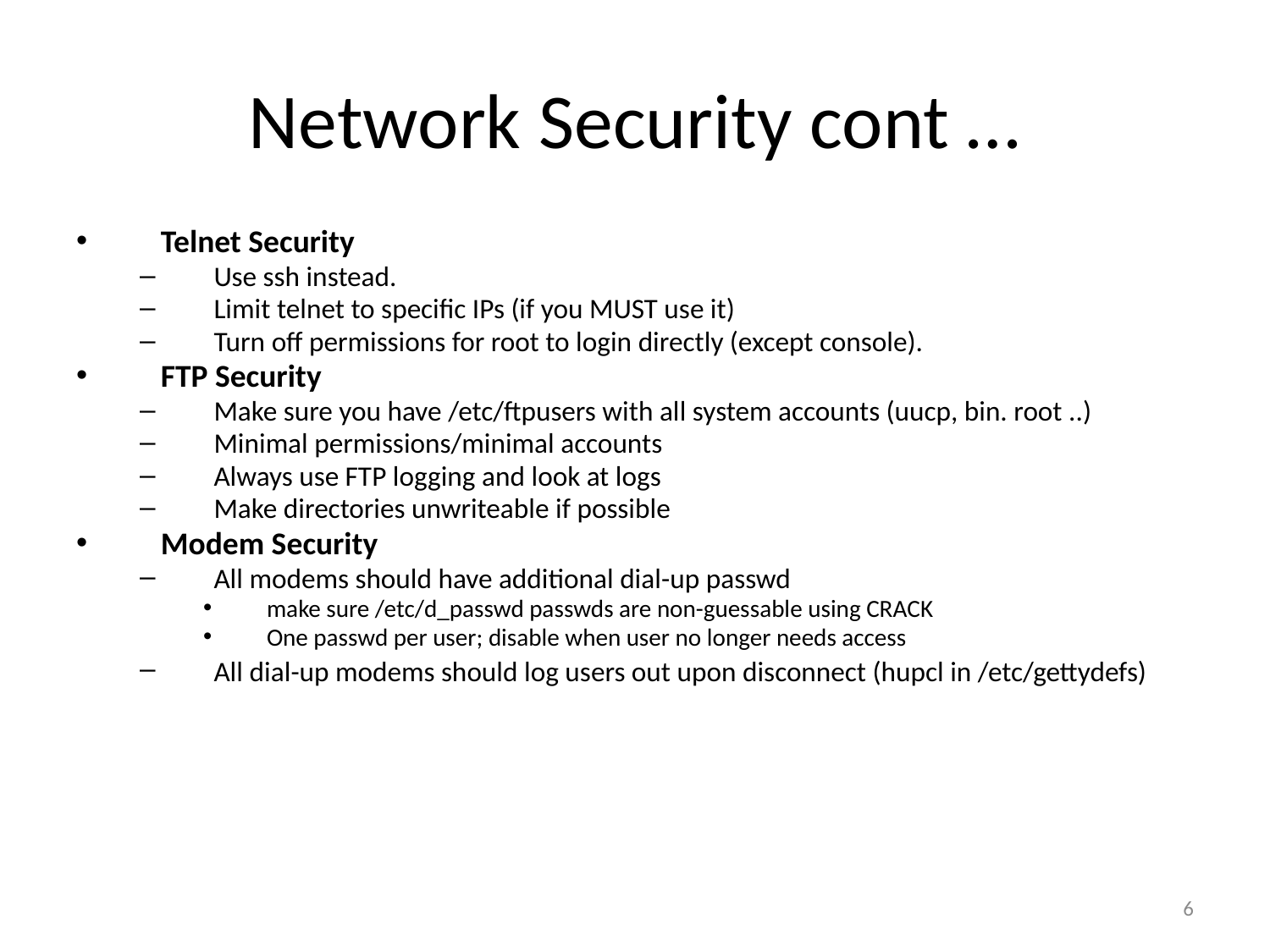

# Network Security cont …
Telnet Security
Use ssh instead.
Limit telnet to specific IPs (if you MUST use it)
Turn off permissions for root to login directly (except console).
FTP Security
Make sure you have /etc/ftpusers with all system accounts (uucp, bin. root ..)
Minimal permissions/minimal accounts
Always use FTP logging and look at logs
Make directories unwriteable if possible
Modem Security
All modems should have additional dial-up passwd
make sure /etc/d_passwd passwds are non-guessable using CRACK
One passwd per user; disable when user no longer needs access
All dial-up modems should log users out upon disconnect (hupcl in /etc/gettydefs)
6